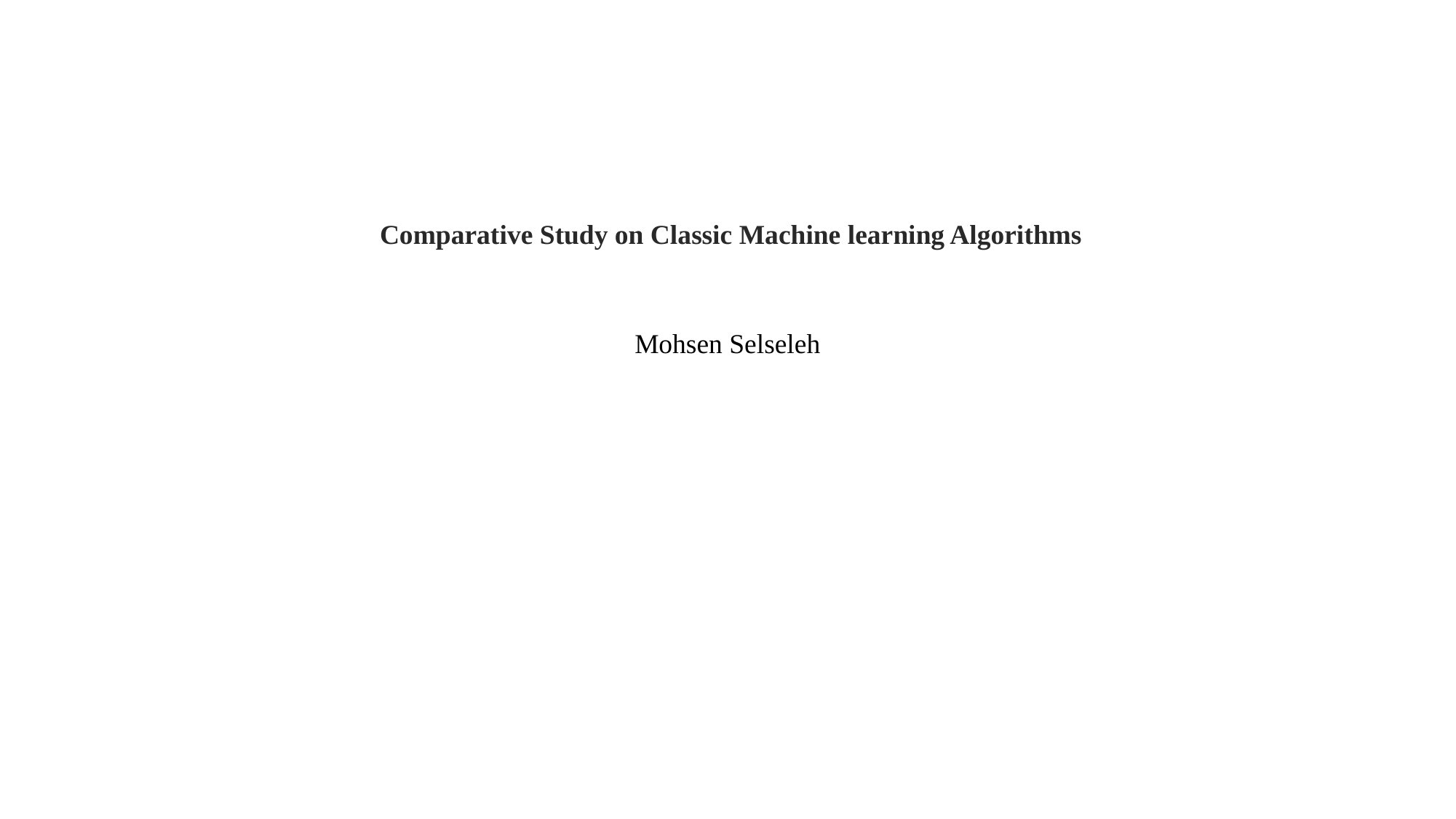

# Comparative Study on Classic Machine learning Algorithms   Mohsen Selseleh